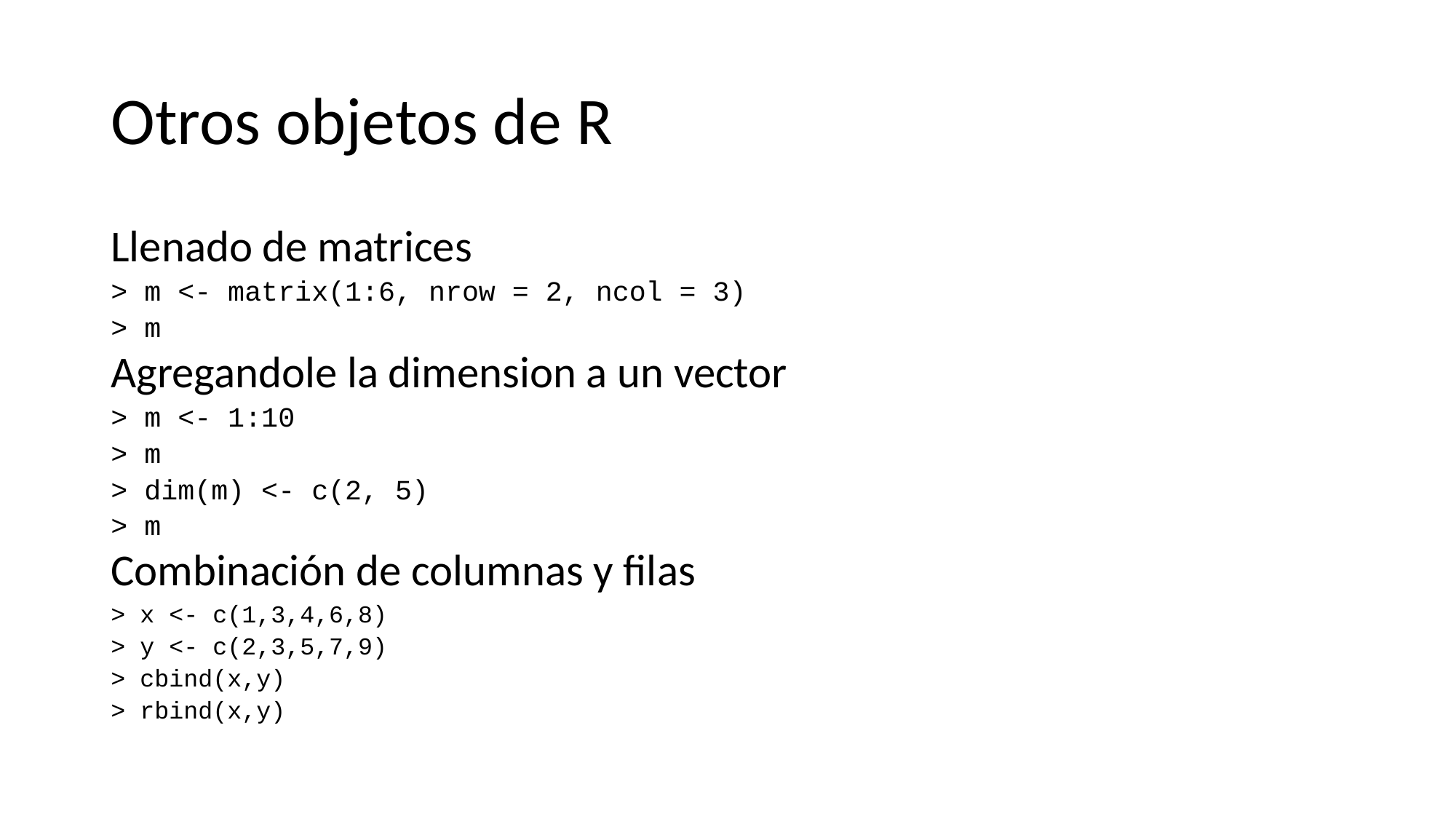

# Otros objetos de R
Llenado de matrices
> m <- matrix(1:6, nrow = 2, ncol = 3)
> m
Agregandole la dimension a un vector
> m <- 1:10
> m
> dim(m) <- c(2, 5)
> m
Combinación de columnas y filas
> x <- c(1,3,4,6,8)
> y <- c(2,3,5,7,9)
> cbind(x,y)
> rbind(x,y)